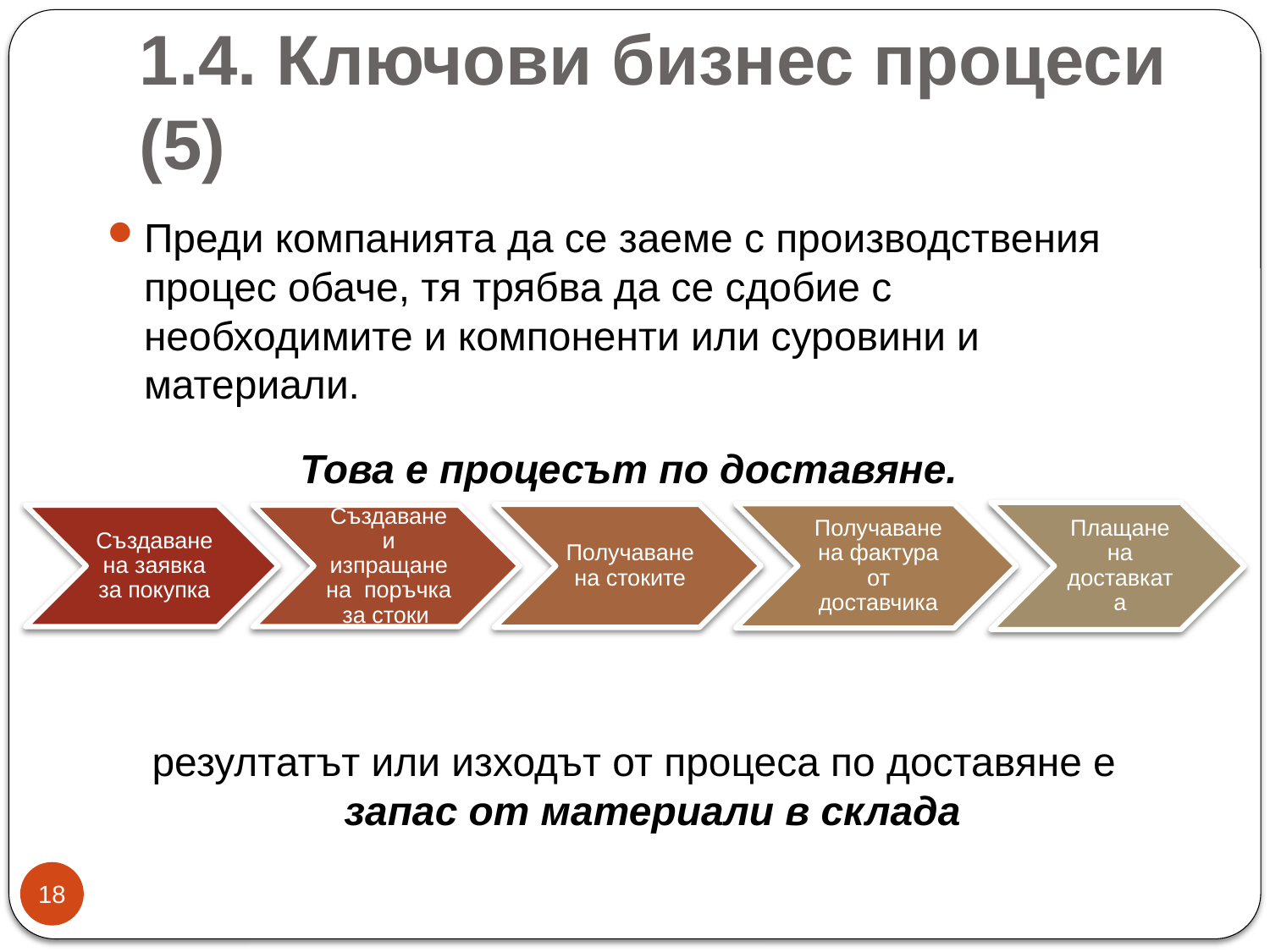

# 1.4. Ключови бизнес процеси (5)
Преди компанията да се заеме с производствения процес обаче, тя трябва да се сдобие с необходимите и компоненти или суровини и материали.

Това е процесът по доставяне.

резултатът или изходът от процеса по доставяне е запас от материали в склада

Създаване на заявка за покупка
Създаване и изпращане на  поръчка за стоки
Получаване на стоките
Получаване на фактура от доставчика
Плащане на доставката
18